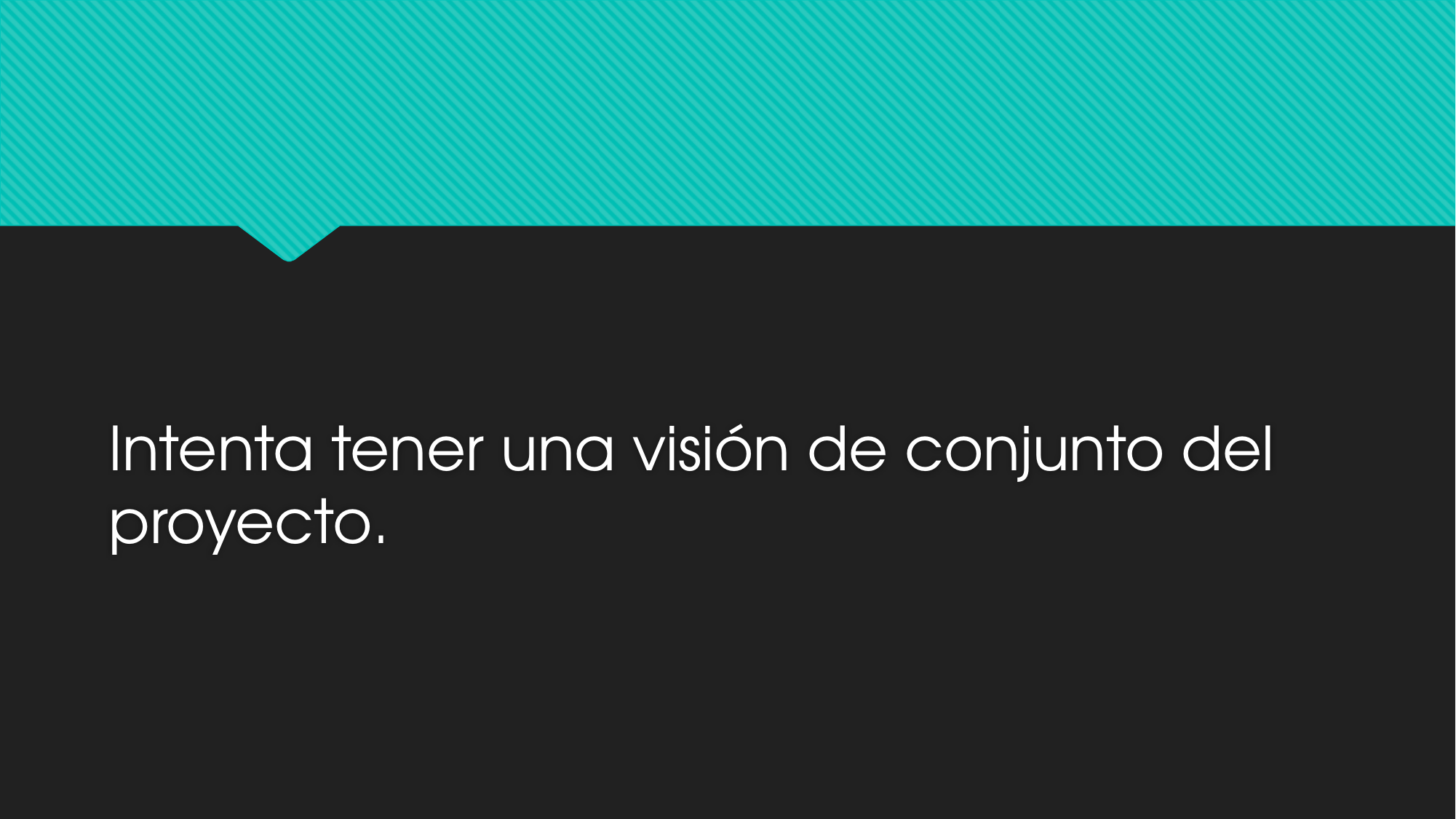

Intenta tener una visión de conjunto del proyecto.